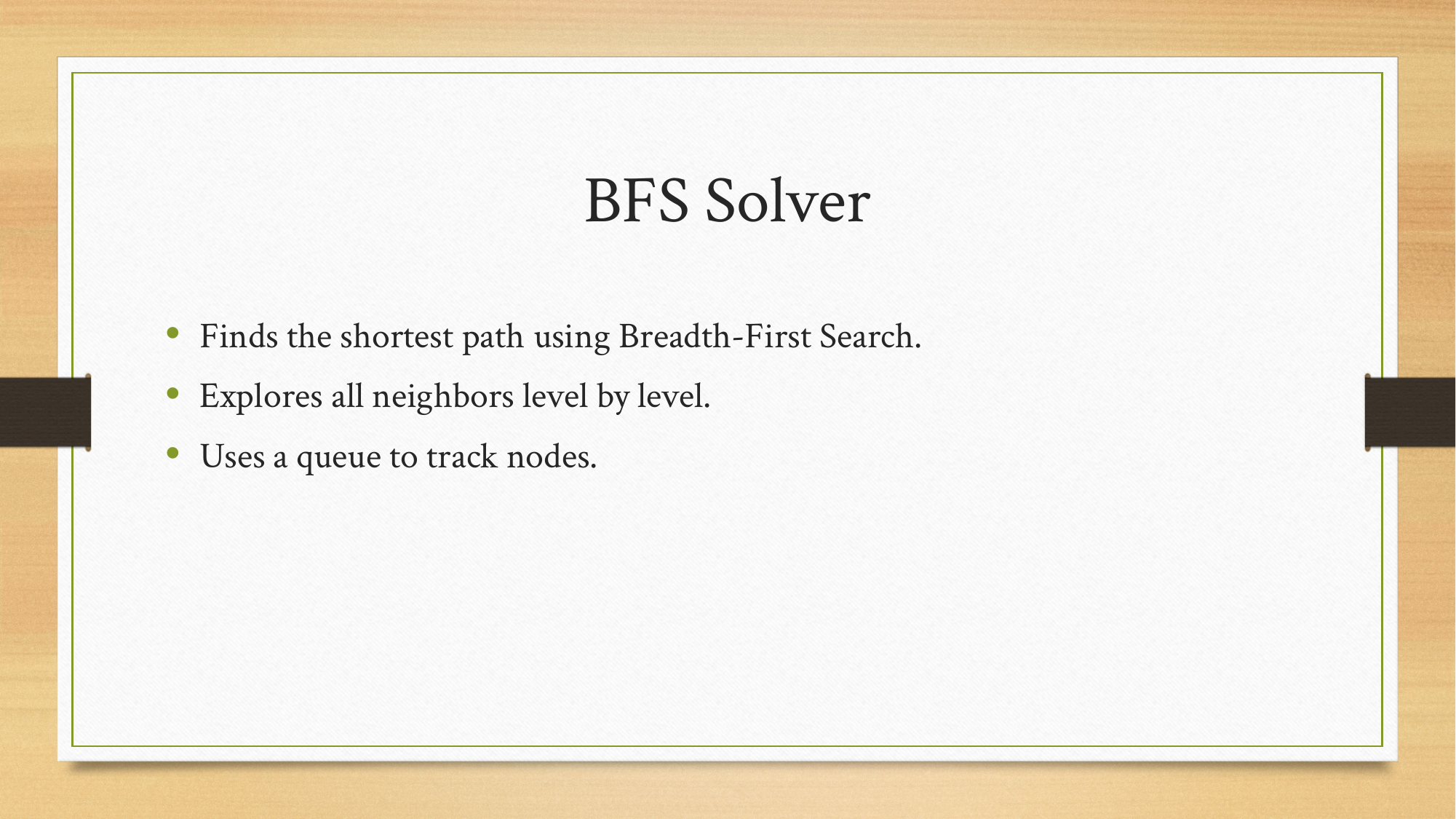

# BFS Solver
Finds the shortest path using Breadth-First Search.
Explores all neighbors level by level.
Uses a queue to track nodes.